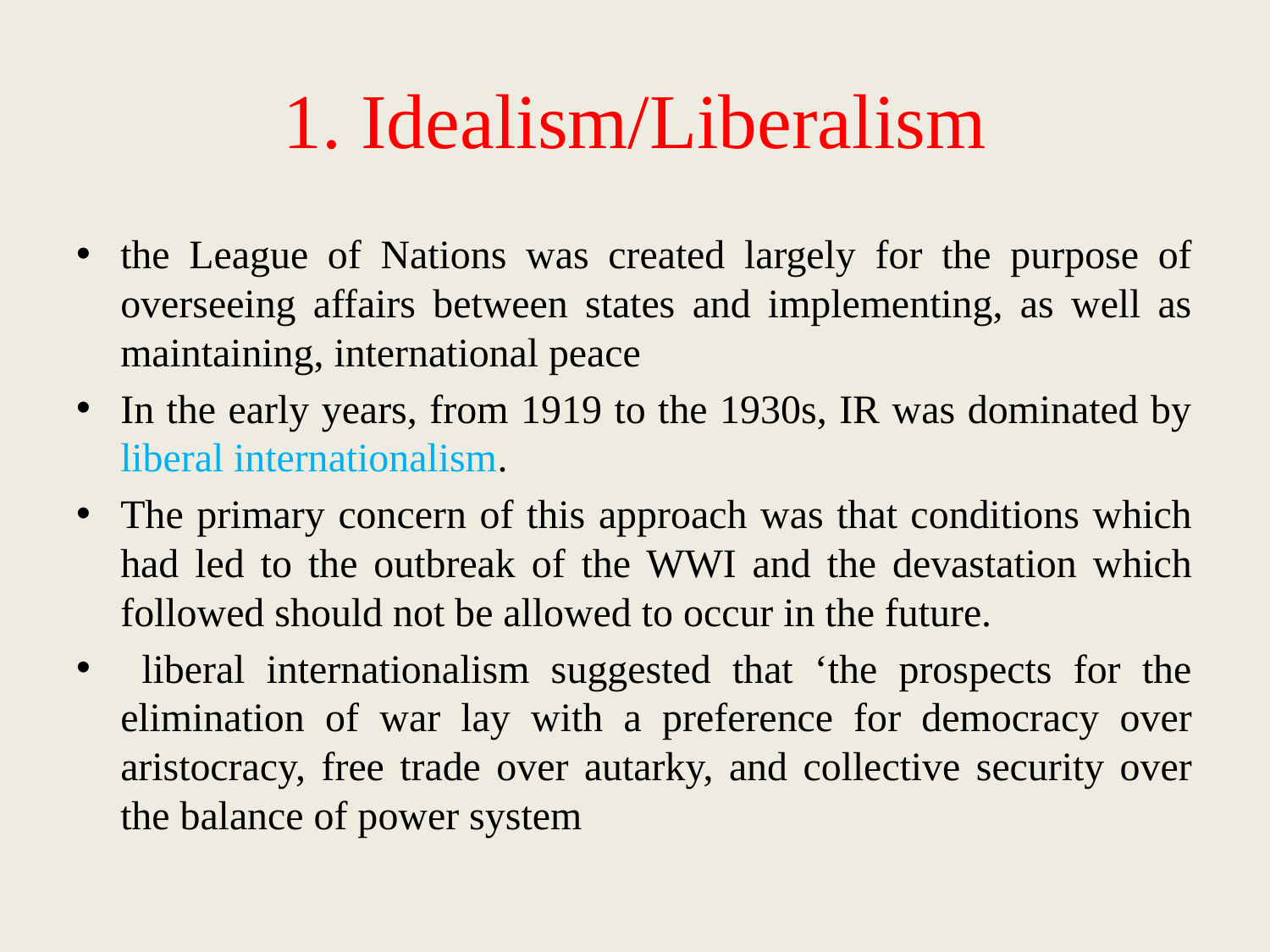

# 1. Idealism/Liberalism
the League of Nations was created largely for the purpose of overseeing affairs between states and implementing, as well as maintaining, international peace
In the early years, from 1919 to the 1930s, IR was dominated by liberal internationalism.
The primary concern of this approach was that conditions which had led to the outbreak of the WWI and the devastation which followed should not be allowed to occur in the future.
 liberal internationalism suggested that ‘the prospects for the elimination of war lay with a preference for democracy over aristocracy, free trade over autarky, and collective security over the balance of power system